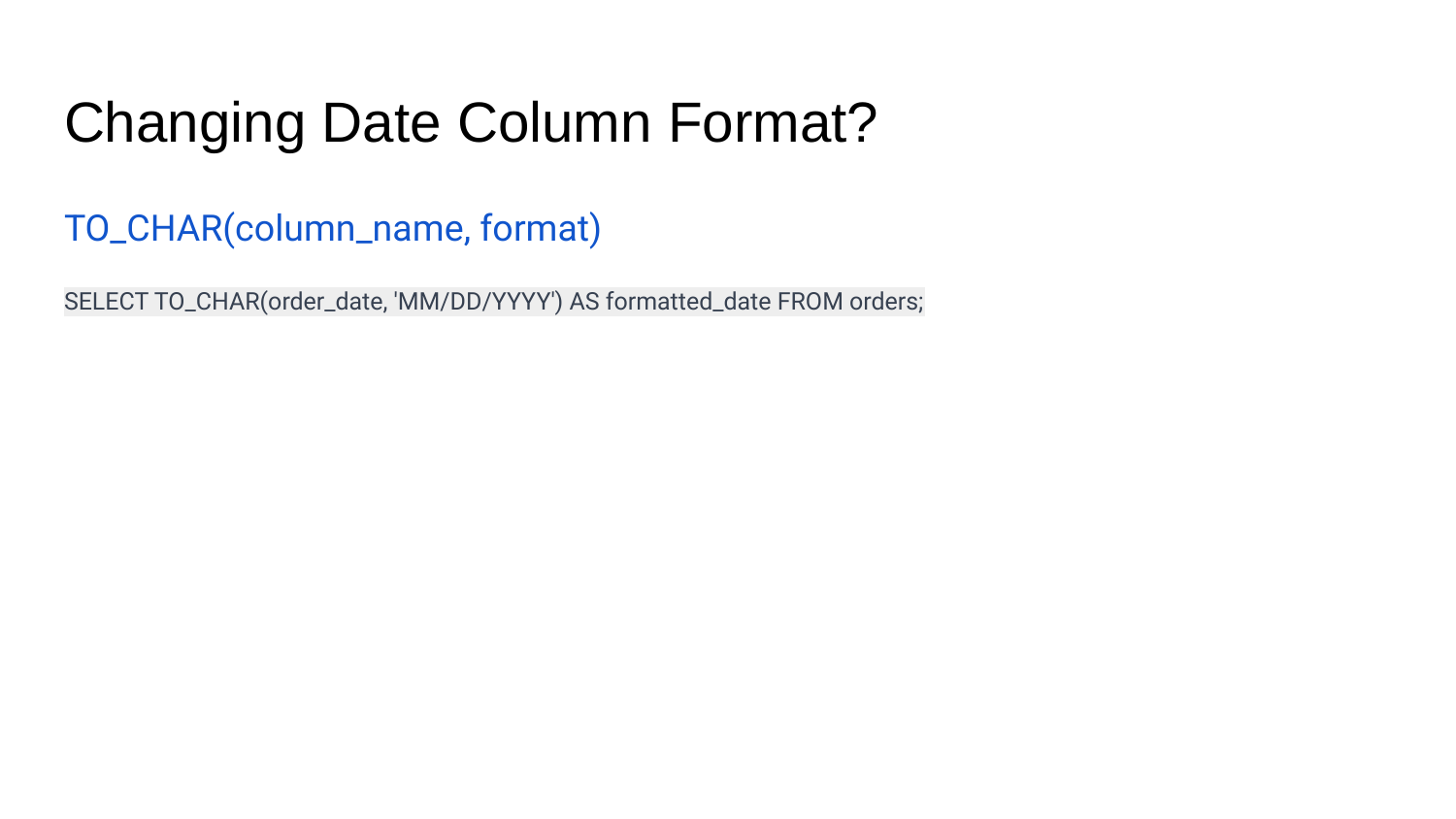

# Changing Date Column Format?
TO_CHAR(column_name, format)

SELECT TO_CHAR(order_date, 'MM/DD/YYYY') AS formatted_date FROM orders;